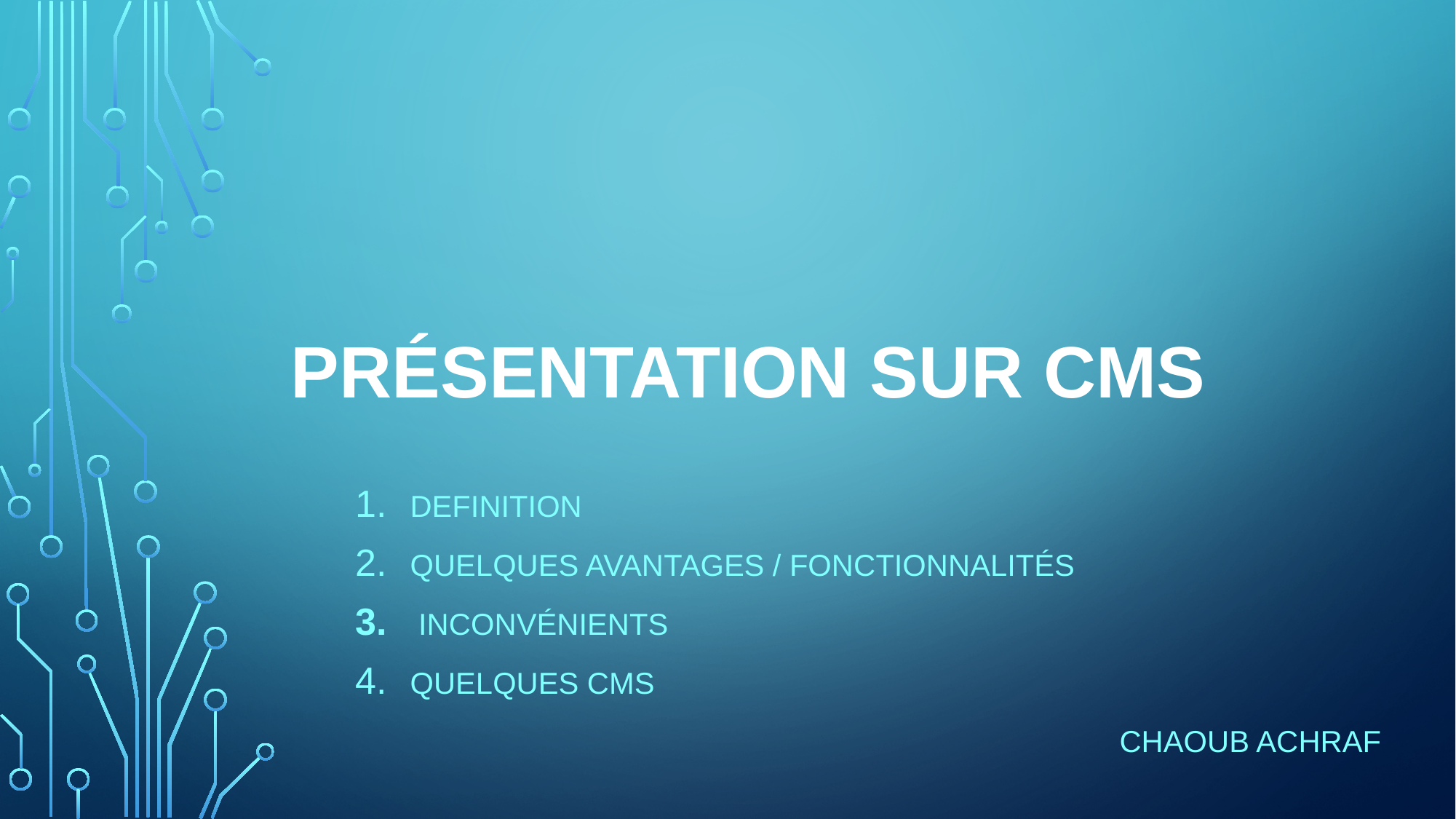

# Présentation sur CMS
DEFINITION
Quelques Avantages / Fonctionnalités
 Inconvénients
Quelques CMS
							CHAOUB ACHRAF